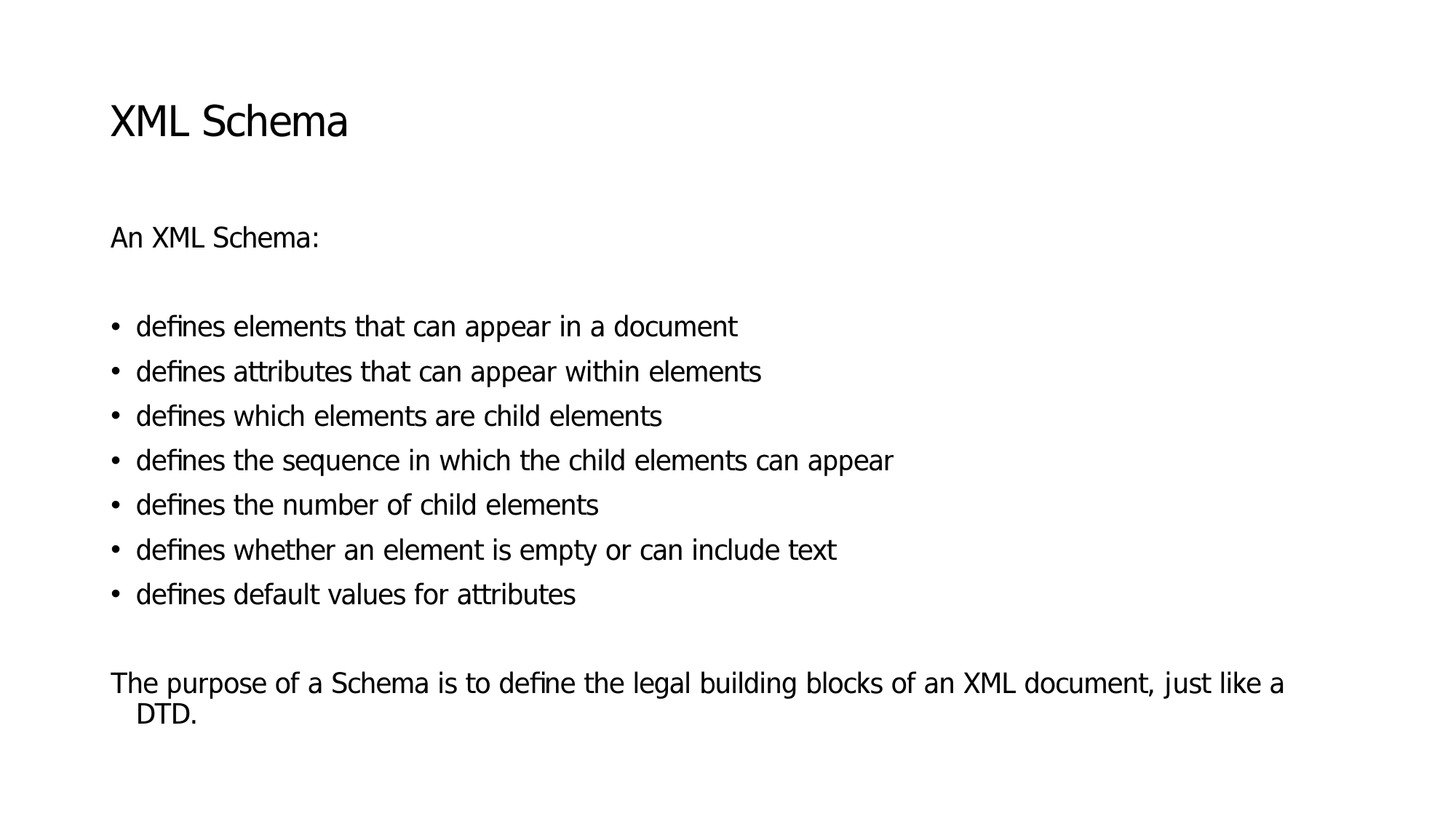

# XML Schema
An XML Schema:

defines elements that can appear in a document
defines attributes that can appear within elements
defines which elements are child elements
defines the sequence in which the child elements can appear
defines the number of child elements
defines whether an element is empty or can include text
defines default values for attributes

The purpose of a Schema is to define the legal building blocks of an XML document, just like a DTD.